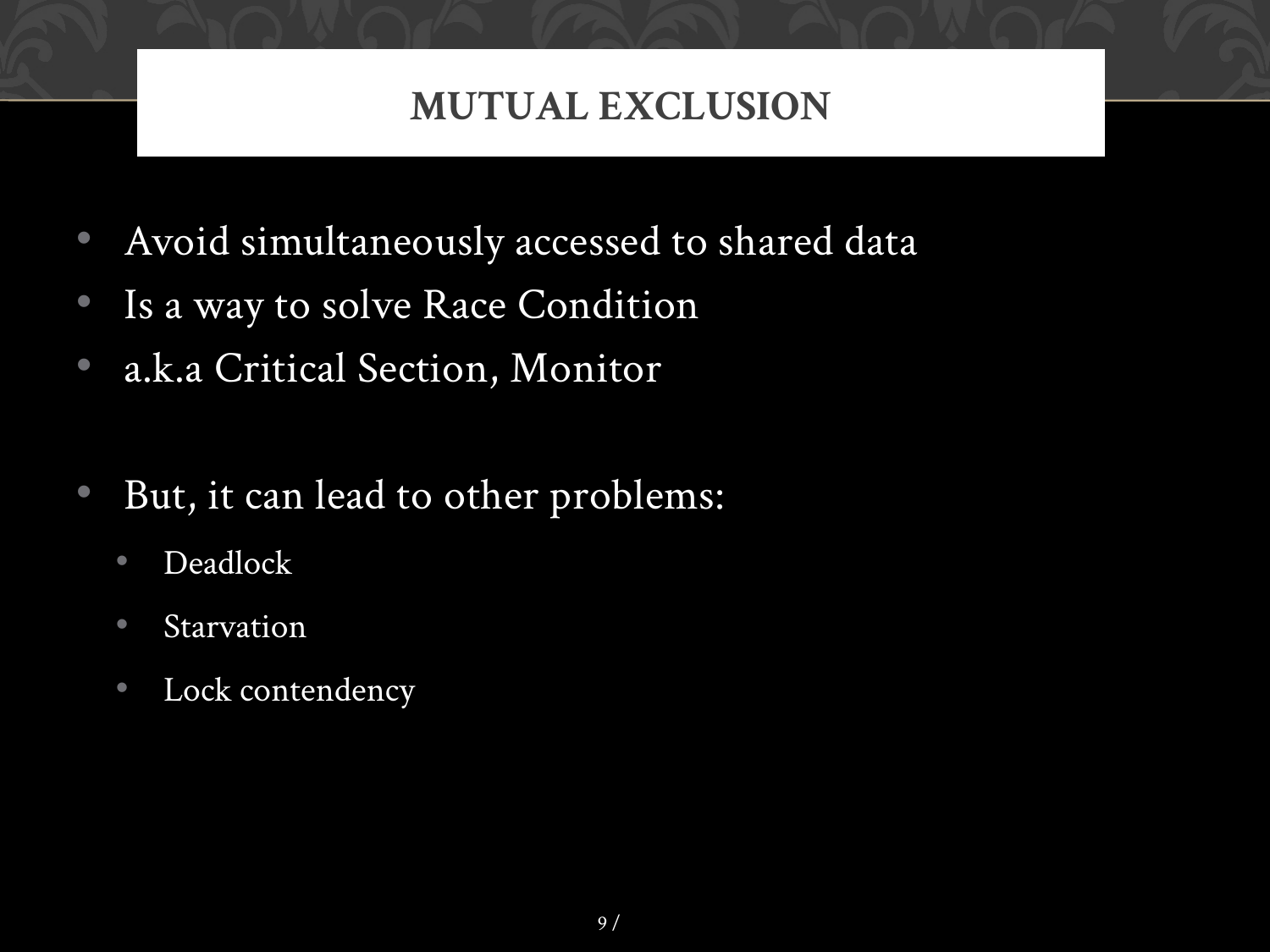

# Mutual exclusion
Avoid simultaneously accessed to shared data
Is a way to solve Race Condition
a.k.a Critical Section, Monitor

But, it can lead to other problems:
Deadlock
Starvation
Lock contendency